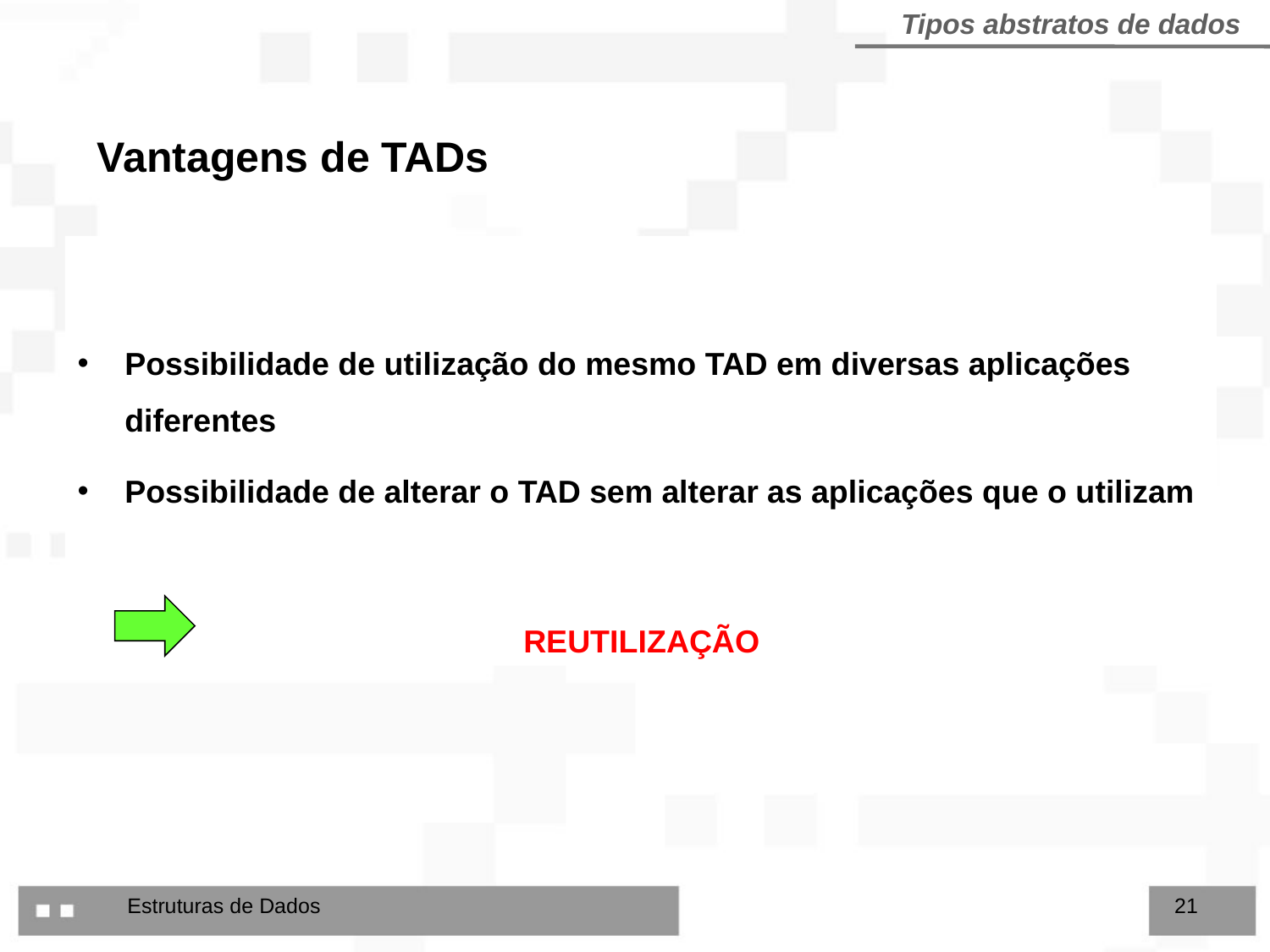

Tipos abstratos de dados
Vantagens de TADs

Possibilidade de utilização do mesmo TAD em diversas aplicações diferentes
Possibilidade de alterar o TAD sem alterar as aplicações que o utilizam

				  REUTILIZAÇÃO